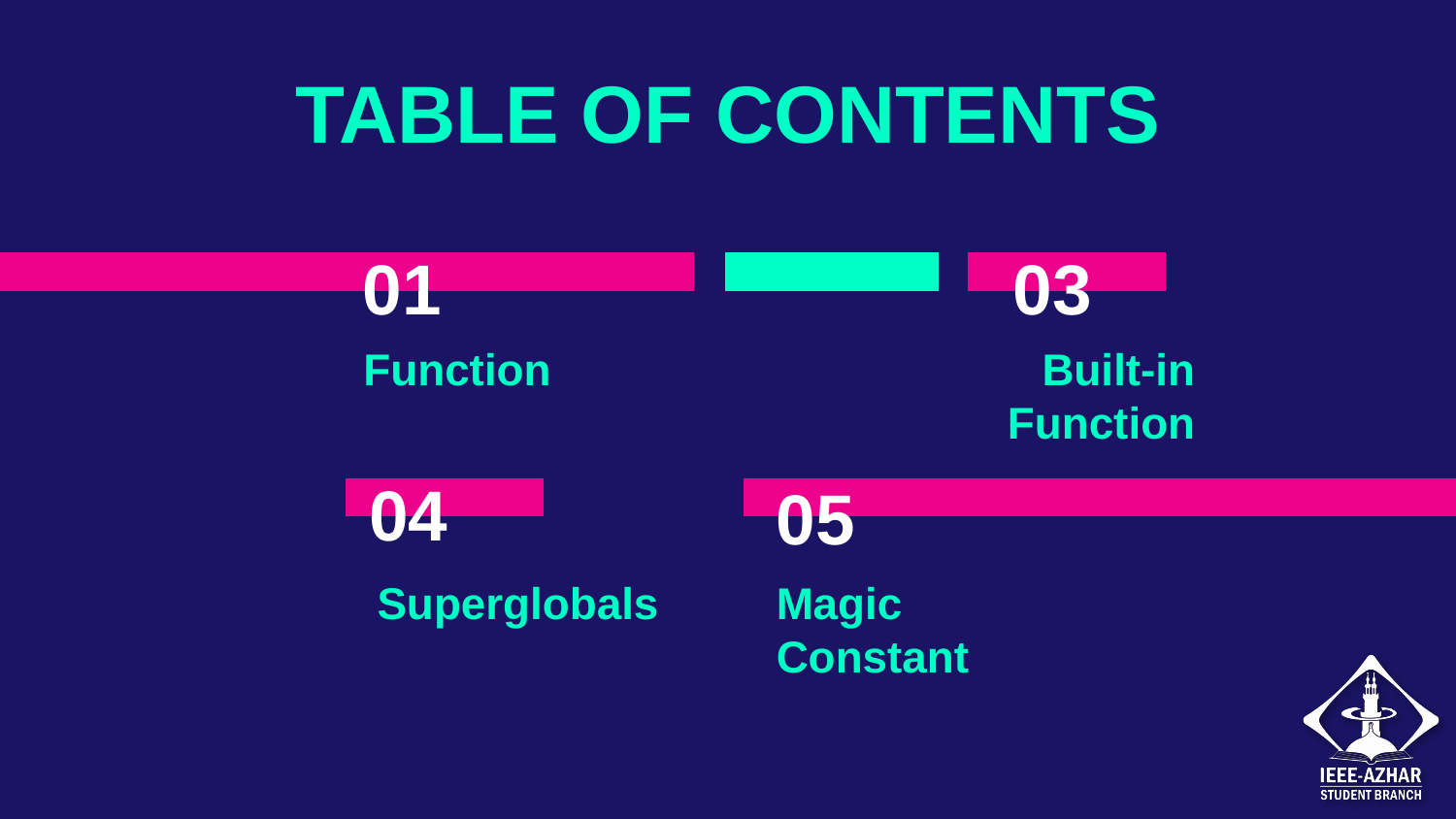

TABLE OF CONTENTS
# 01
03
Function
Built-in Function
04
05
Superglobals
Magic Constant